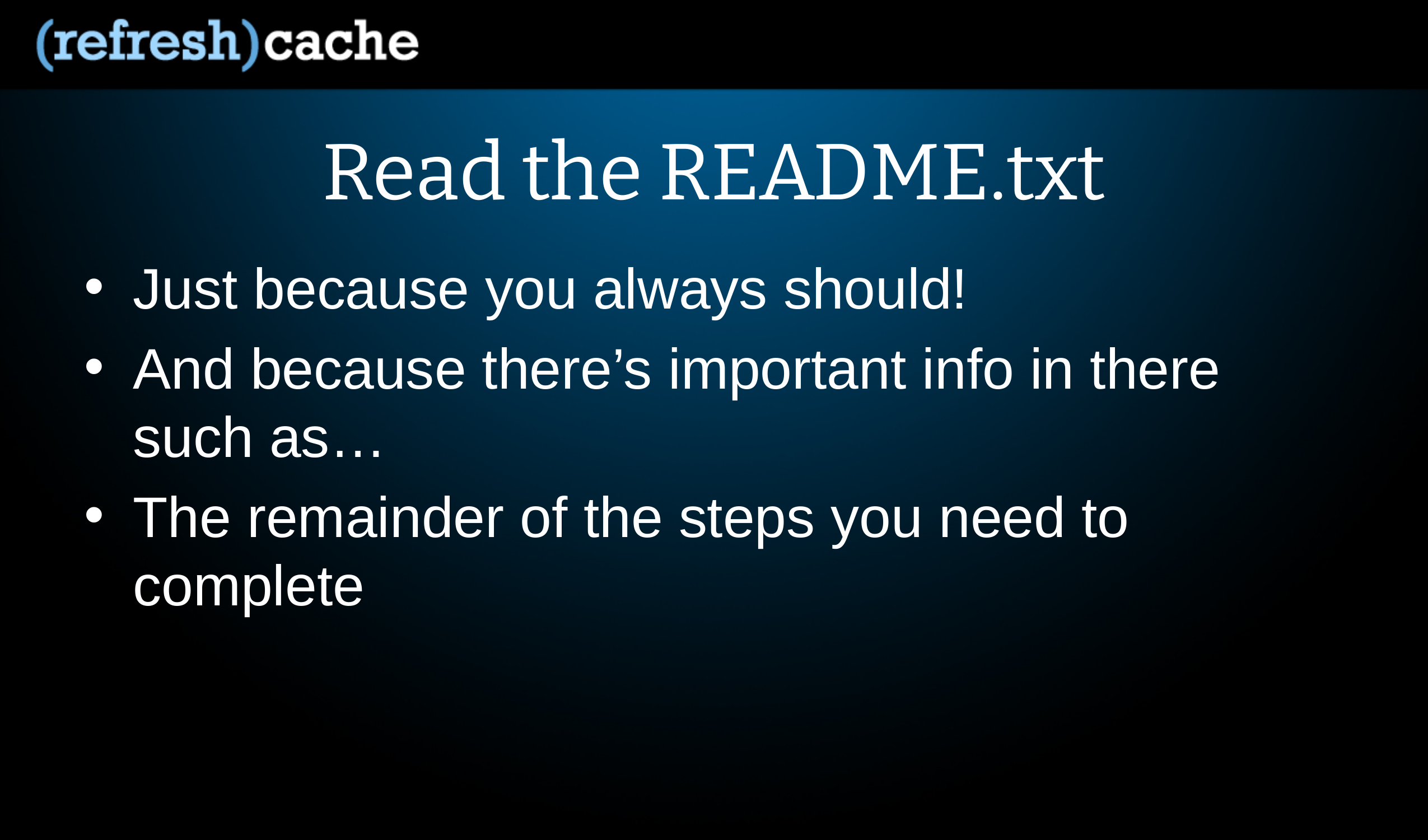

# Read the README.txt
Just because you always should!
And because there’s important info in there such as…
The remainder of the steps you need to complete